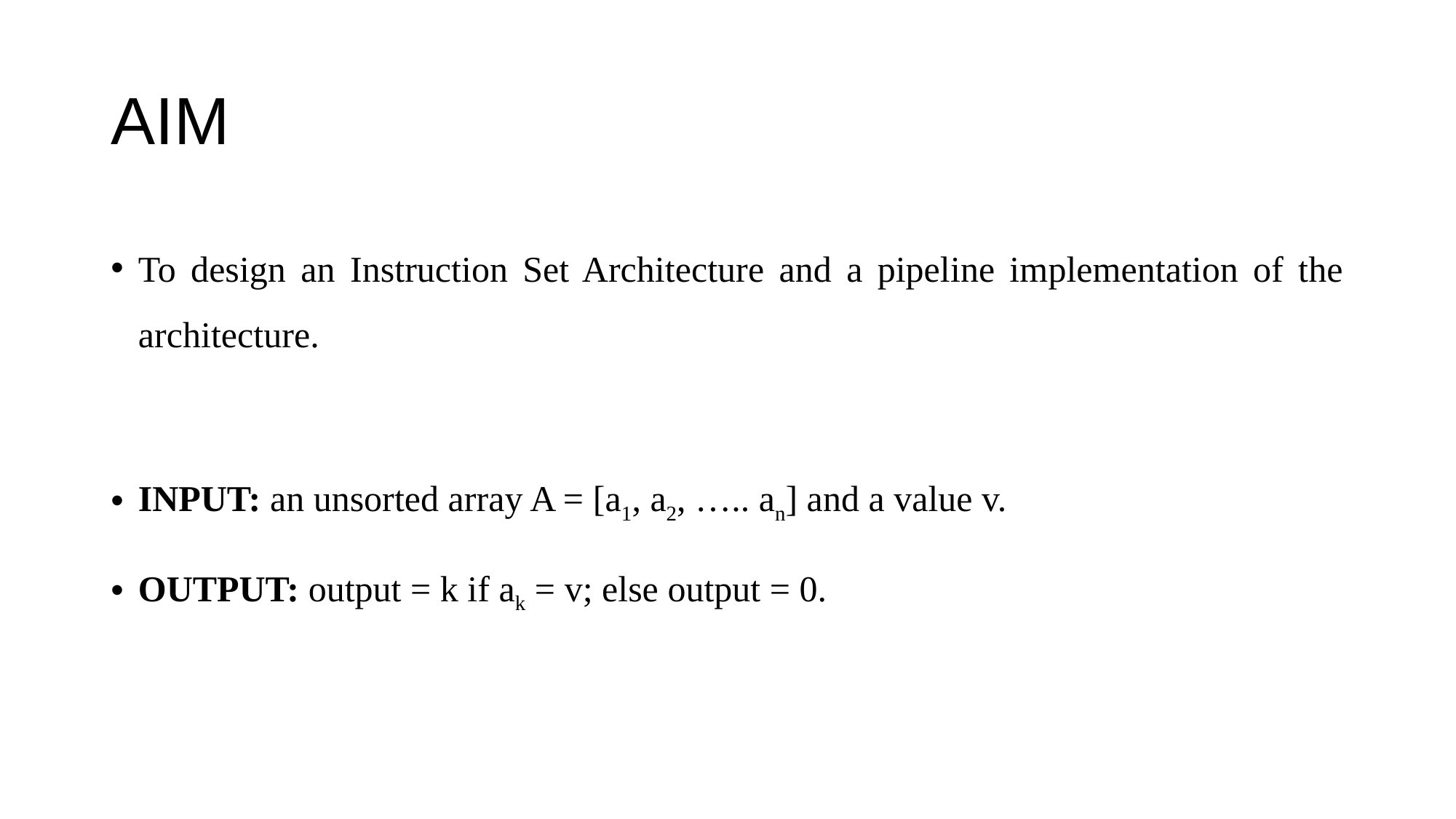

# AIM
To design an Instruction Set Architecture and a pipeline implementation of the architecture.

INPUT: an unsorted array A = [a1, a2, ….. an] and a value v.
OUTPUT: output = k if ak = v; else output = 0.